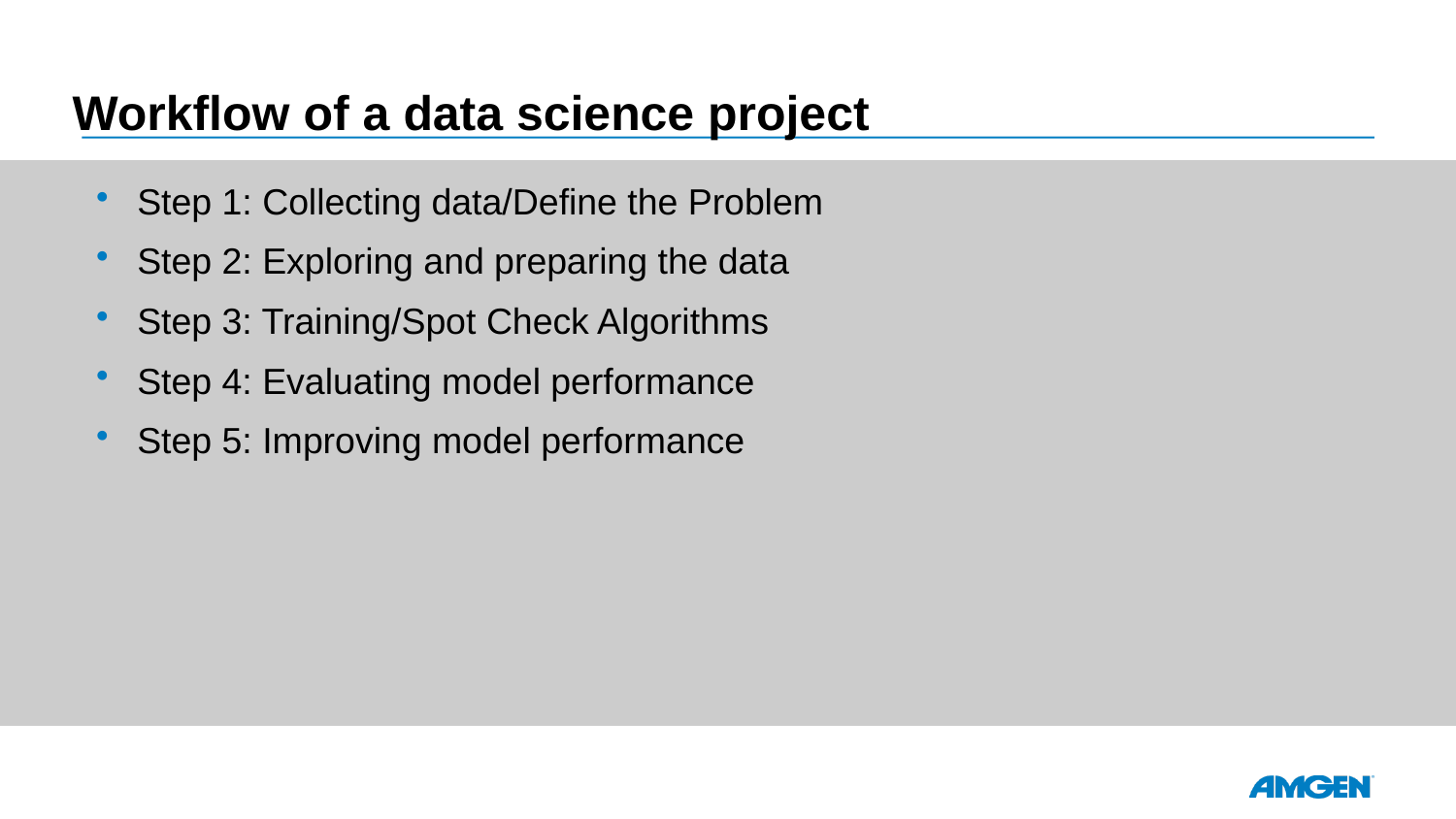

# Workflow of a data science project
Step 1: Collecting data/Define the Problem
Step 2: Exploring and preparing the data
Step 3: Training/Spot Check Algorithms
Step 4: Evaluating model performance
Step 5: Improving model performance